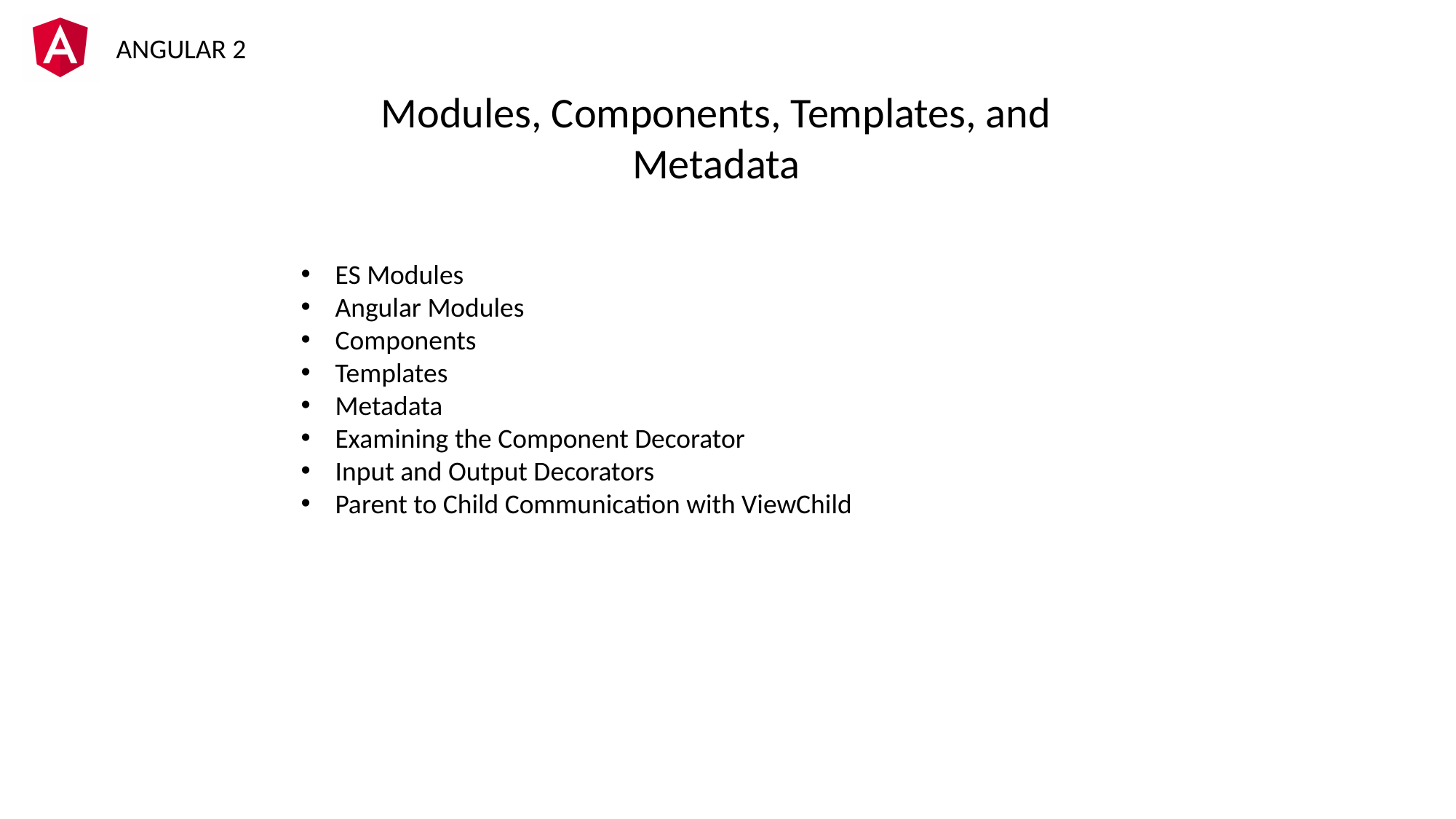

Modules, Components, Templates, and Metadata
ES Modules
Angular Modules
Components
Templates
Metadata
Examining the Component Decorator
Input and Output Decorators
Parent to Child Communication with ViewChild